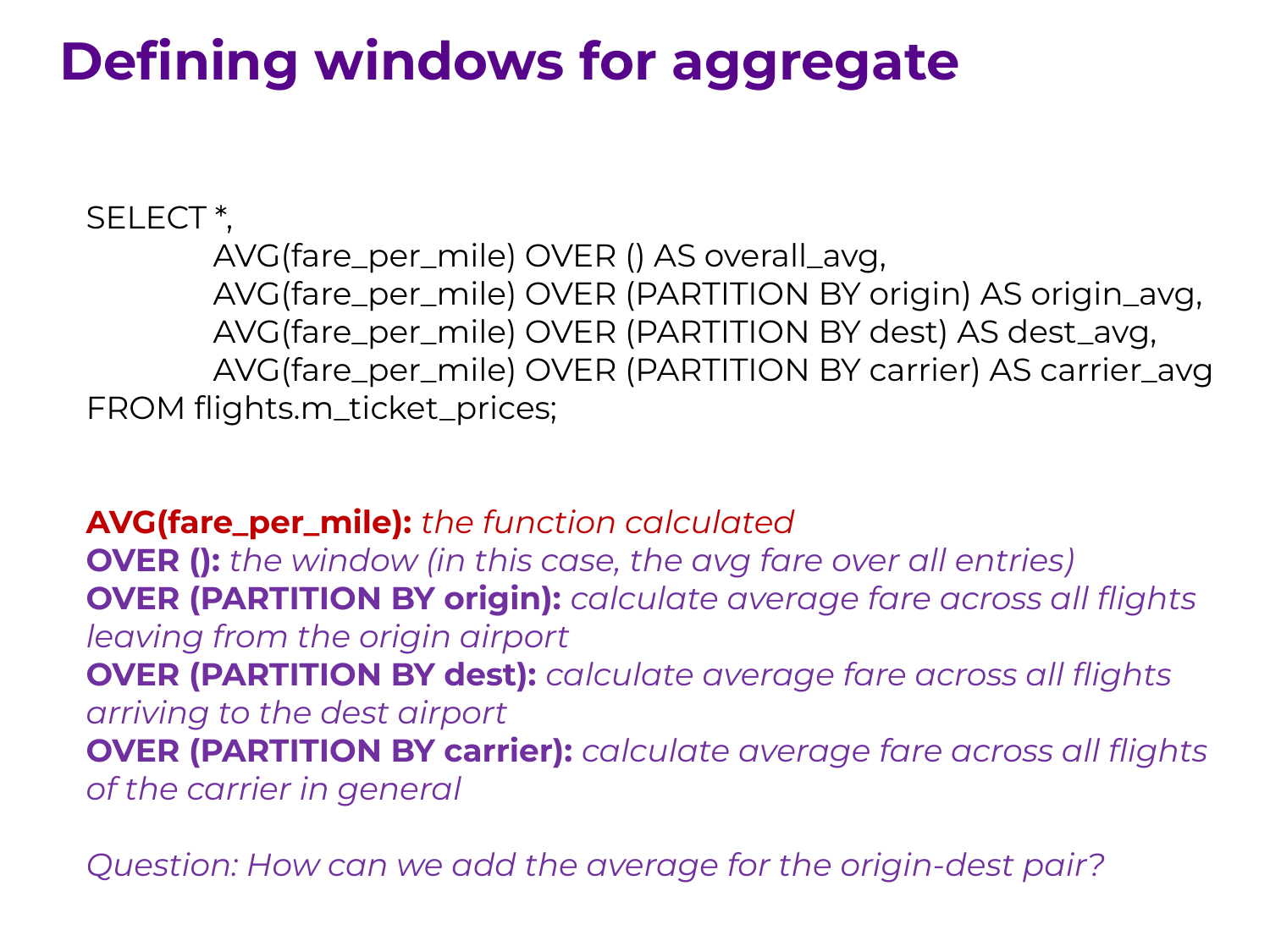

Defining windows for aggregate

SELECT *,
	AVG(fare_per_mile) OVER () AS overall_avg,
	AVG(fare_per_mile) OVER (PARTITION BY origin) AS origin_avg,
	AVG(fare_per_mile) OVER (PARTITION BY dest) AS dest_avg,
	AVG(fare_per_mile) OVER (PARTITION BY carrier) AS carrier_avg
FROM flights.m_ticket_prices;

AVG(fare_per_mile): the function calculated
OVER (): the window (in this case, the avg fare over all entries)
OVER (PARTITION BY origin): calculate average fare across all flights leaving from the origin airport
OVER (PARTITION BY dest): calculate average fare across all flights arriving to the dest airport
OVER (PARTITION BY carrier): calculate average fare across all flights of the carrier in general

Question: How can we add the average for the origin-dest pair?